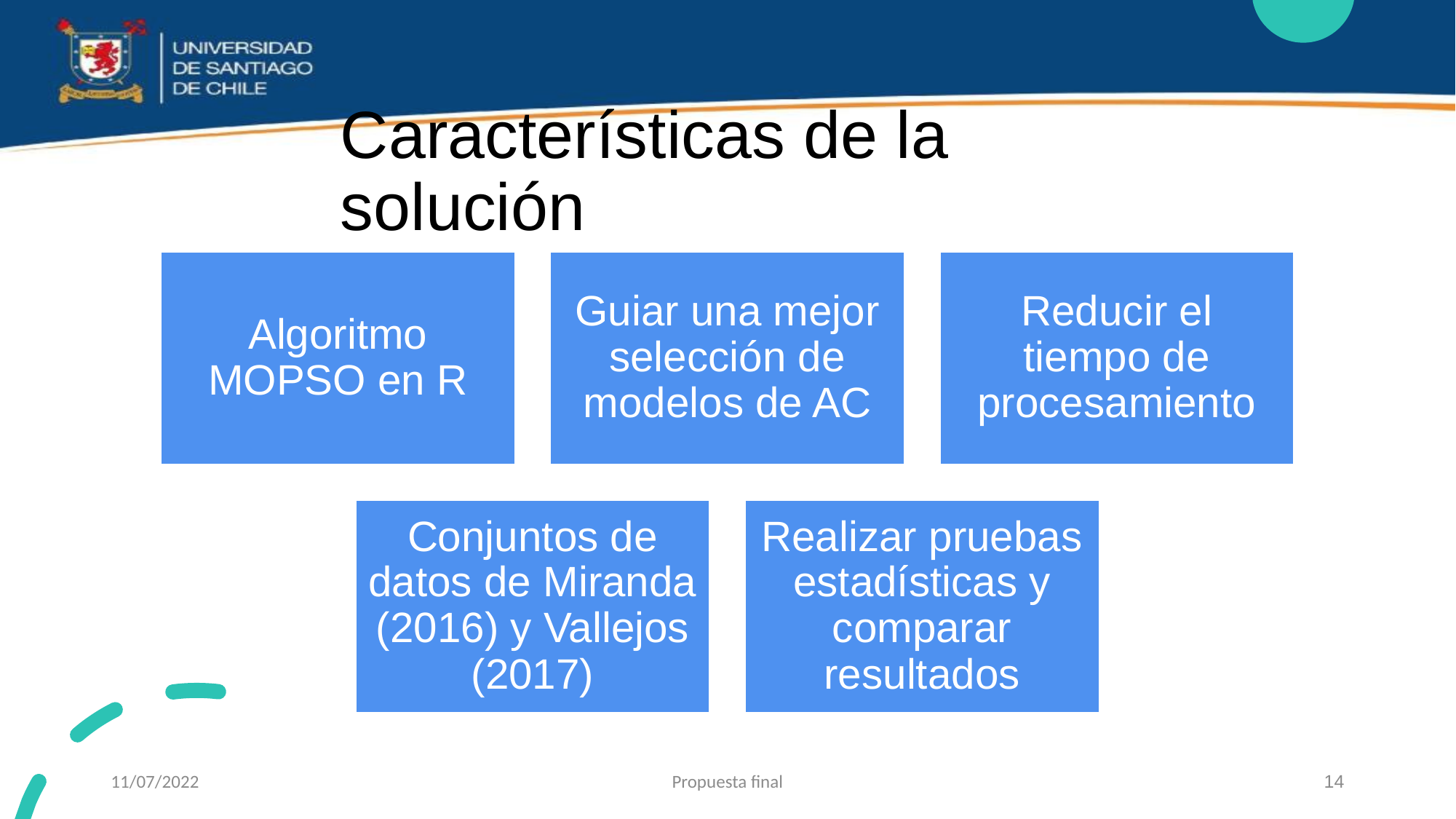

# Características de la solución
Algoritmo MOPSO en R
Guiar una mejor selección de modelos de AC
Reducir el tiempo de procesamiento
Conjuntos de datos de Miranda (2016) y Vallejos (2017)
Realizar pruebas estadísticas y comparar resultados
11/07/2022
Propuesta final
14